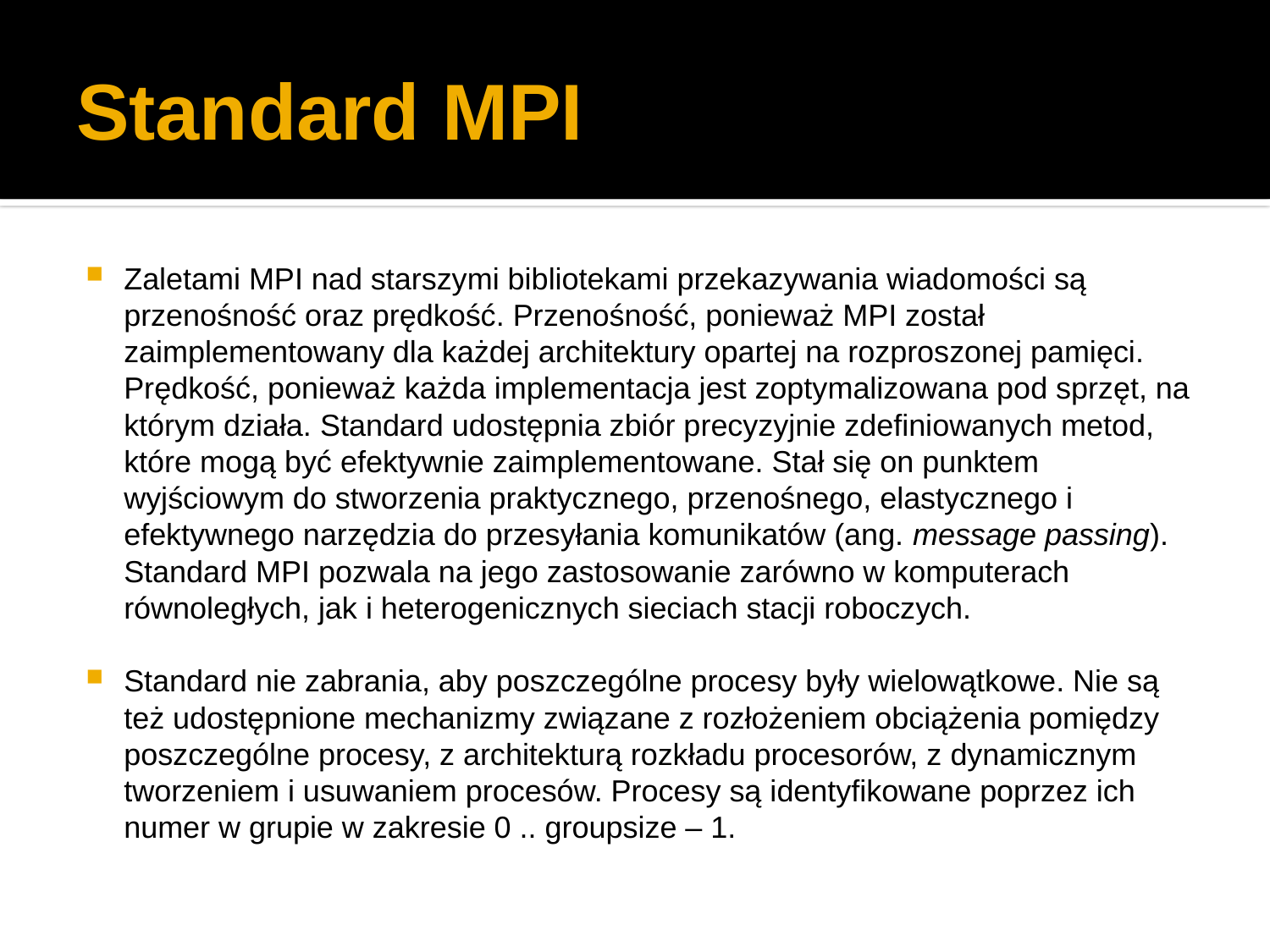

# Standard MPI
Zaletami MPI nad starszymi bibliotekami przekazywania wiadomości są przenośność oraz prędkość. Przenośność, ponieważ MPI został zaimplementowany dla każdej architektury opartej na rozproszonej pamięci. Prędkość, ponieważ każda implementacja jest zoptymalizowana pod sprzęt, na którym działa. Standard udostępnia zbiór precyzyjnie zdefiniowanych metod, które mogą być efektywnie zaimplementowane. Stał się on punktem wyjściowym do stworzenia praktycznego, przenośnego, elastycznego i efektywnego narzędzia do przesyłania komunikatów (ang. message passing). Standard MPI pozwala na jego zastosowanie zarówno w komputerach równoległych, jak i heterogenicznych sieciach stacji roboczych.

Standard nie zabrania, aby poszczególne procesy były wielowątkowe. Nie są też udostępnione mechanizmy związane z rozłożeniem obciążenia pomiędzy poszczególne procesy, z architekturą rozkładu procesorów, z dynamicznym tworzeniem i usuwaniem procesów. Procesy są identyfikowane poprzez ich numer w grupie w zakresie 0 .. groupsize – 1.